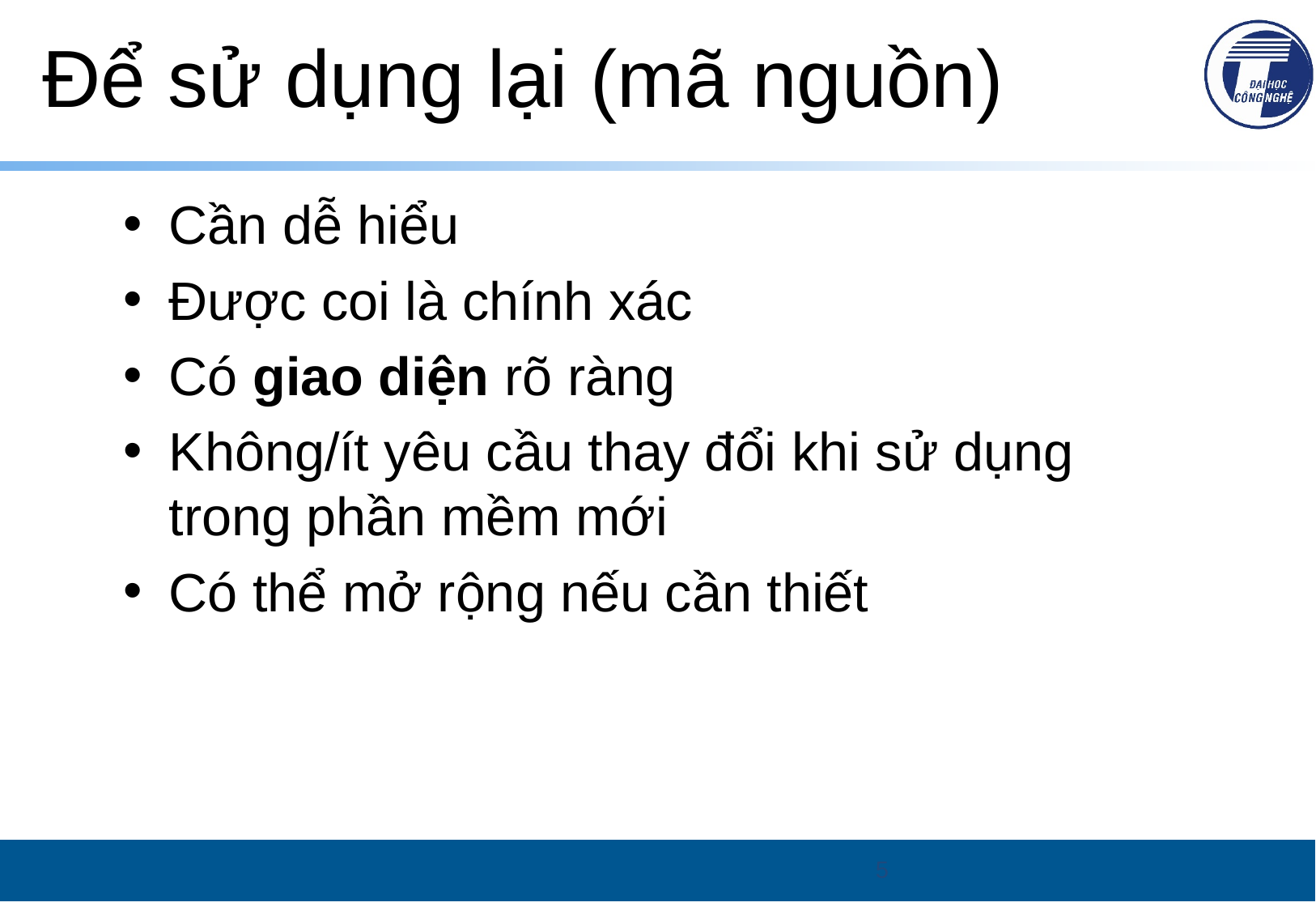

# Để sử dụng lại (mã nguồn)
Cần dễ hiểu
Được coi là chính xác
Có giao diện rõ ràng
Không/ít yêu cầu thay đổi khi sử dụng trong phần mềm mới
Có thể mở rộng nếu cần thiết
5